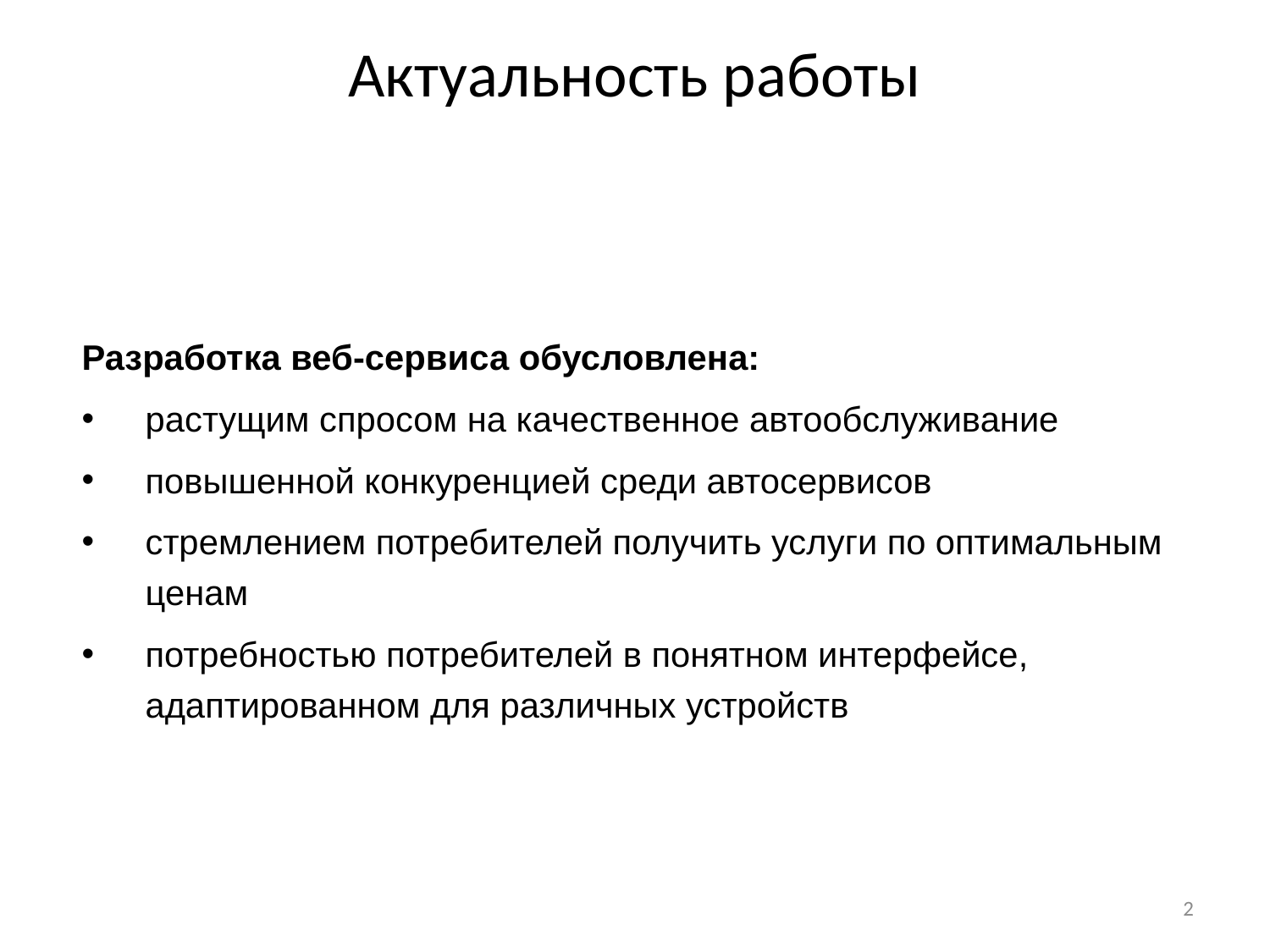

# Актуальность работы
Разработка веб-сервиса обусловлена:
растущим спросом на качественное автообслуживание
повышенной конкуренцией среди автосервисов
стремлением потребителей получить услуги по оптимальным ценам
потребностью потребителей в понятном интерфейсе, адаптированном для различных устройств
2